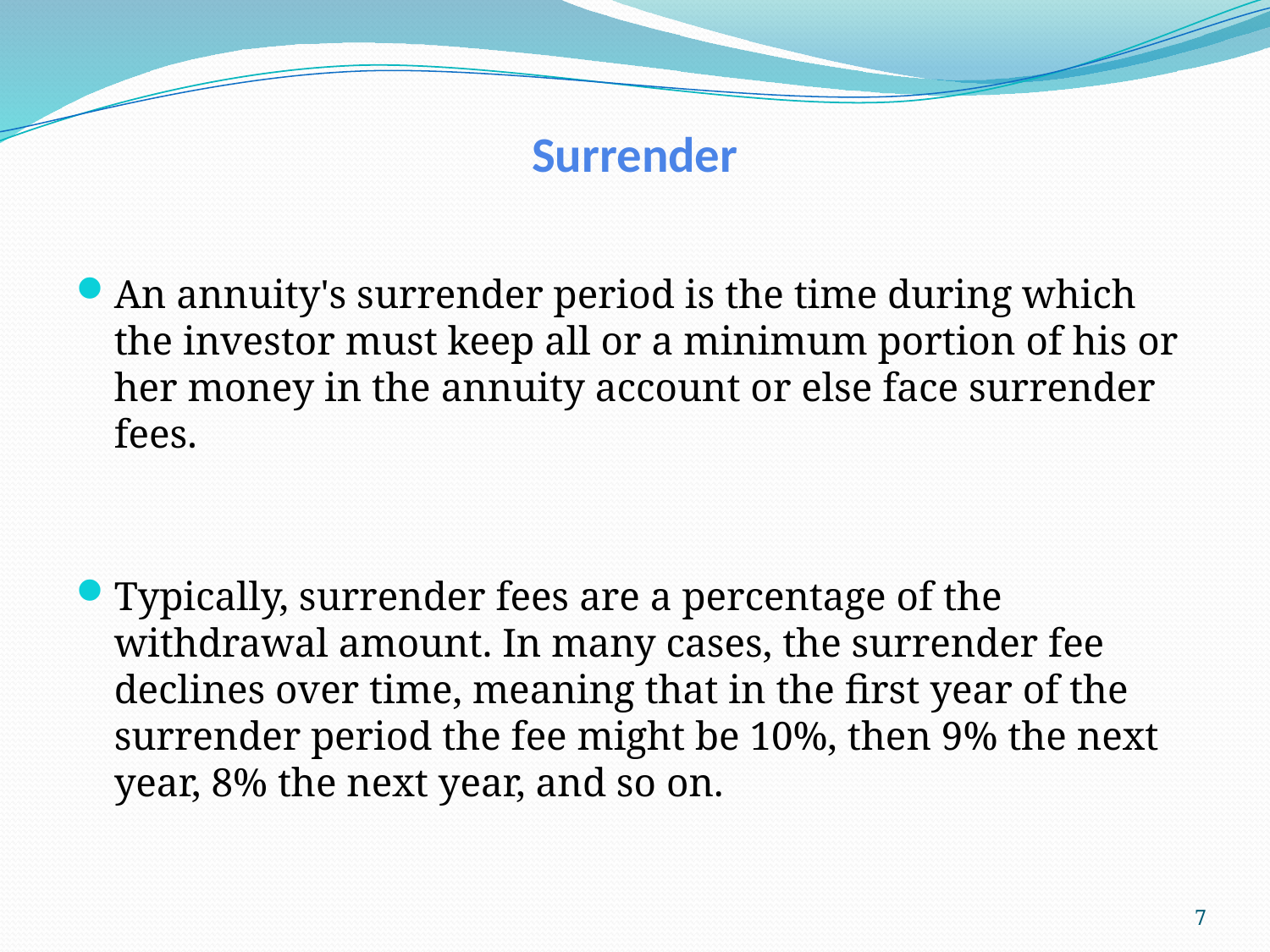

# Surrender

An annuity's surrender period is the time during which the investor must keep all or a minimum portion of his or her money in the annuity account or else face surrender fees.

Typically, surrender fees are a percentage of the withdrawal amount. In many cases, the surrender fee declines over time, meaning that in the first year of the surrender period the fee might be 10%, then 9% the next year, 8% the next year, and so on.

7